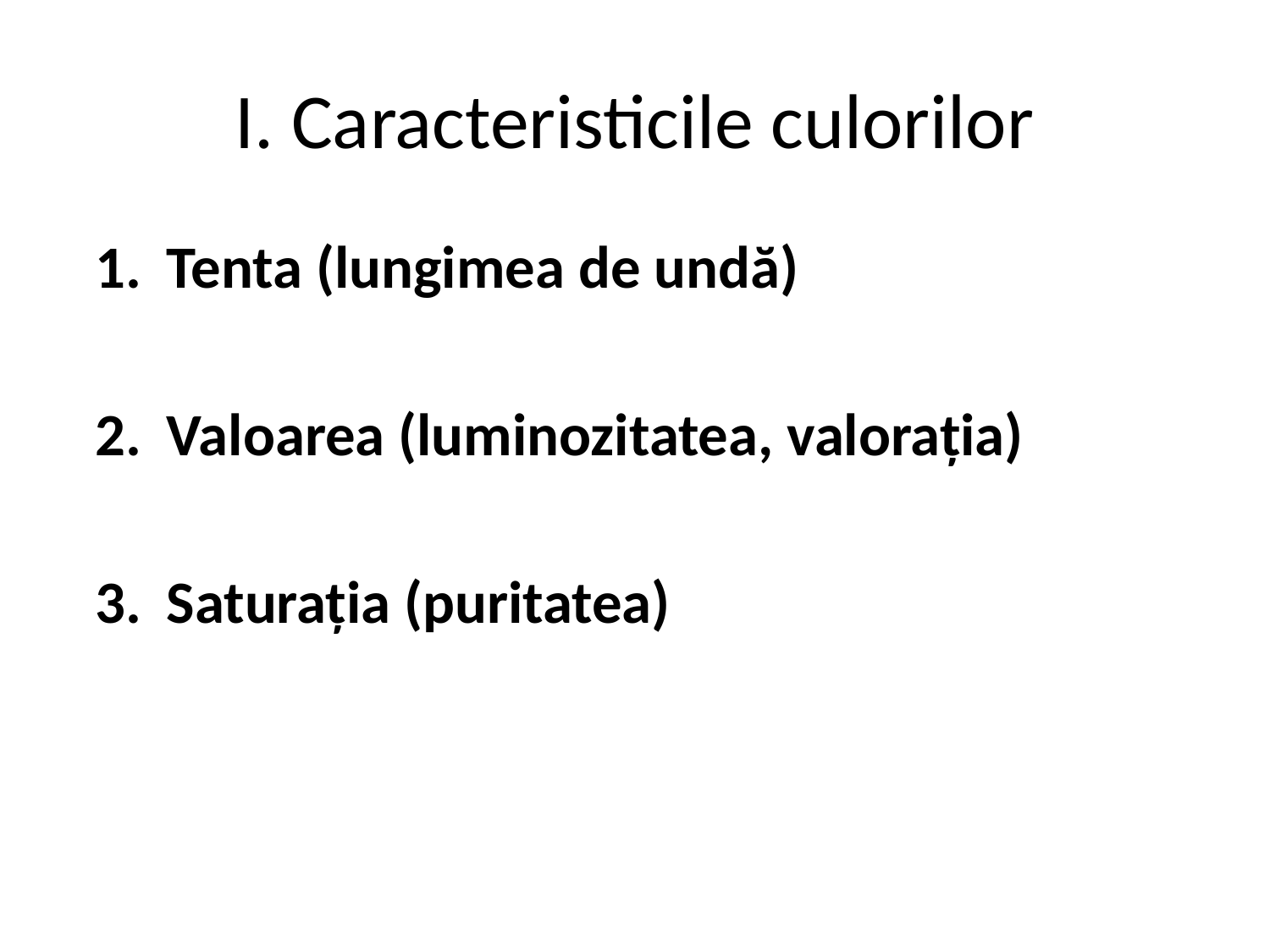

# I. Caracteristicile culorilor
Tenta (lungimea de undă)

Valoarea (luminozitatea, valorația)

Saturația (puritatea)